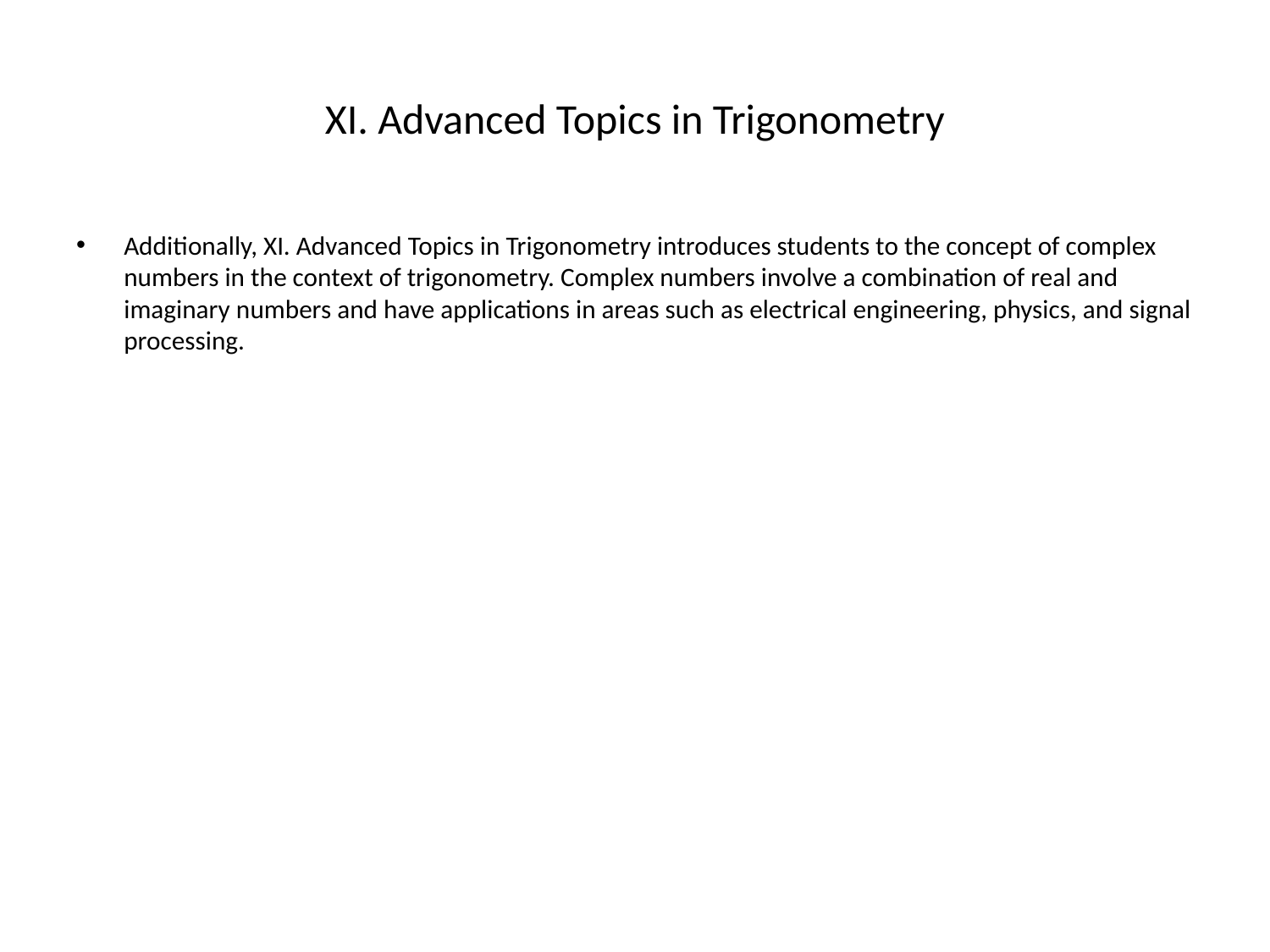

# XI. Advanced Topics in Trigonometry
Additionally, XI. Advanced Topics in Trigonometry introduces students to the concept of complex numbers in the context of trigonometry. Complex numbers involve a combination of real and imaginary numbers and have applications in areas such as electrical engineering, physics, and signal processing.